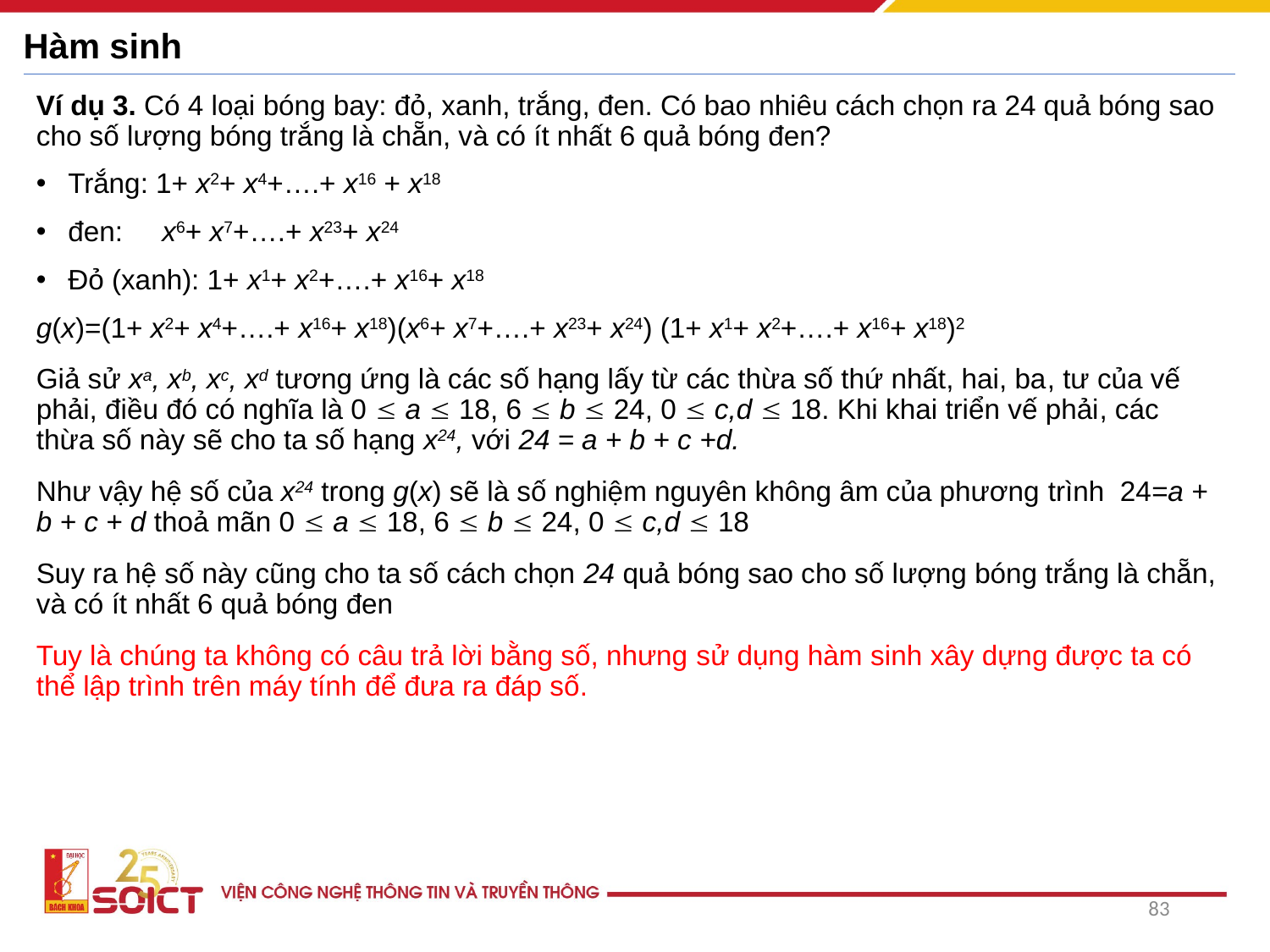

# Hàm sinh
Ví dụ 3. Có 4 loại bóng bay: đỏ, xanh, trắng, đen. Có bao nhiêu cách chọn ra 24 quả bóng sao cho số lượng bóng trắng là chẵn, và có ít nhất 6 quả bóng đen?
Trắng: 1+ x2+ x4+….+ x16 + x18
đen:     x6+ x7+….+ x23+ x24
Đỏ (xanh): 1+ x1+ x2+….+ x16+ x18
g(x)=(1+ x2+ x4+….+ x16+ x18)(x6+ x7+….+ x23+ x24) (1+ x1+ x2+….+ x16+ x18)2
Giả sử xa, xb, xc, xd tương ứng là các số hạng lấy từ các thừa số thứ nhất, hai, ba, tư của vế phải, điều đó có nghĩa là 0 ≤ a ≤ 18, 6 ≤ b ≤ 24, 0 ≤ c,d ≤ 18. Khi khai triển vế phải, các thừa số này sẽ cho ta số hạng x24, với 24 = a + b + c +d.
Như vậy hệ số của x24 trong g(x) sẽ là số nghiệm nguyên không âm của phương trình  24=a + b + c + d thoả mãn 0 ≤ a ≤ 18, 6 ≤ b ≤ 24, 0 ≤ c,d ≤ 18
Suy ra hệ số này cũng cho ta số cách chọn 24 quả bóng sao cho số lượng bóng trắng là chẵn, và có ít nhất 6 quả bóng đen
Tuy là chúng ta không có câu trả lời bằng số, nhưng sử dụng hàm sinh xây dựng được ta có thể lập trình trên máy tính để đưa ra đáp số.
83